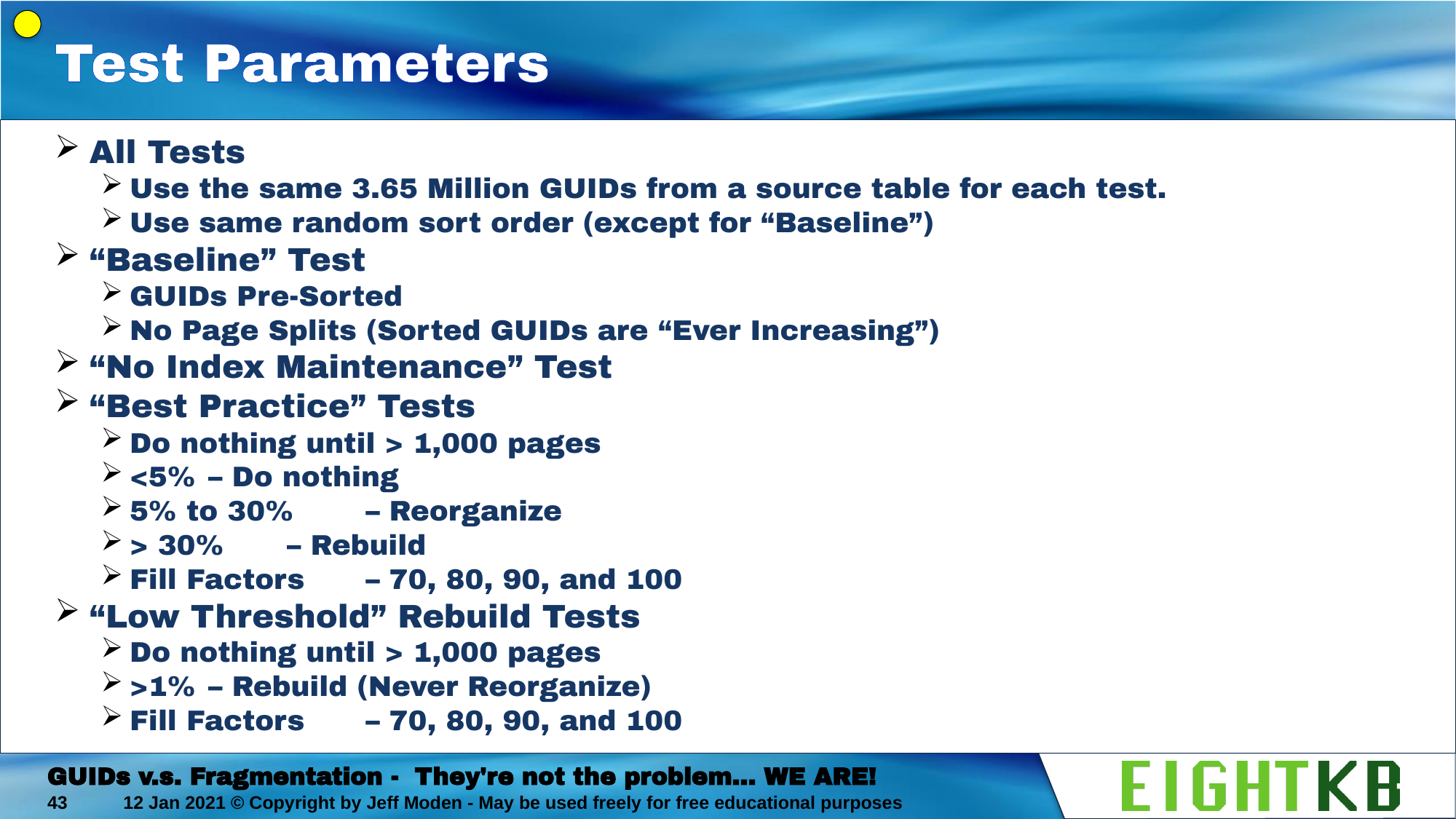

# Test Parameters
All Tests
Use the same 3.65 Million GUIDs from a source table for each test.
Use same random sort order (except for “Baseline”)
“Baseline” Test
GUIDs Pre-Sorted
No Page Splits (Sorted GUIDs are “Ever Increasing”)
“No Index Maintenance” Test
“Best Practice” Tests
Do nothing until > 1,000 pages
<5%			– Do nothing
5% to 30% 	– Reorganize
> 30% 			– Rebuild
Fill Factors 	– 70, 80, 90, and 100
“Low Threshold” Rebuild Tests
Do nothing until > 1,000 pages
>1% 			– Rebuild (Never Reorganize)
Fill Factors 	– 70, 80, 90, and 100
GUIDs v.s. Fragmentation -  They're not the problem... WE ARE!
43
12 Jan 2021 © Copyright by Jeff Moden - May be used freely for free educational purposes